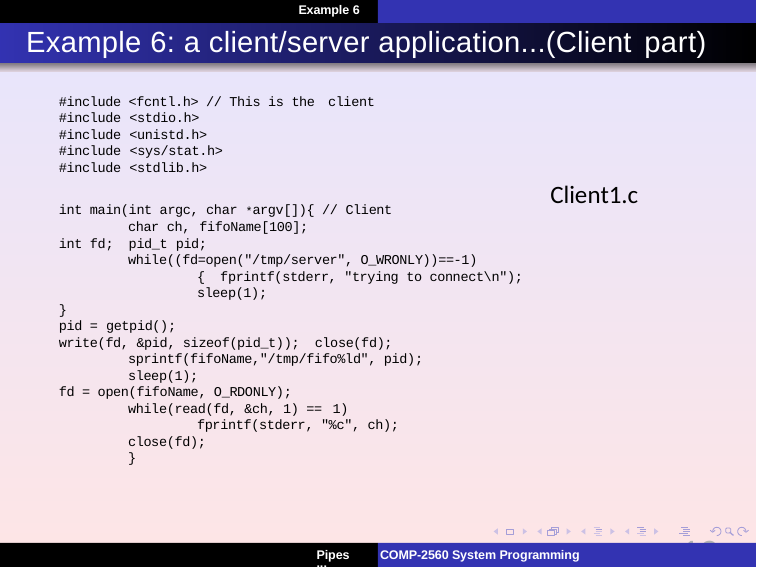

Example 6

# Example 6: a client/server application...(Client part)

#include <fcntl.h> // This is the client
#include <stdio.h>
#include <unistd.h>
#include <sys/stat.h>
#include <stdlib.h>

int main(int argc, char *argv[]){ // Client  char ch, fifoName[100];
int fd;  pid_t pid;
while((fd=open("/tmp/server", O_WRONLY))==-1){  fprintf(stderr, "trying to connect\n");  sleep(1);
}
pid = getpid();
write(fd, &pid, sizeof(pid_t));  close(fd);  sprintf(fifoName,"/tmp/fifo%ld", pid);  sleep(1);
fd = open(fifoName, O_RDONLY);  while(read(fd, &ch, 1) == 1)
fprintf(stderr, "%c", ch);  close(fd);
}
Client1.c
13

Pipes III
COMP-2560 System Programming